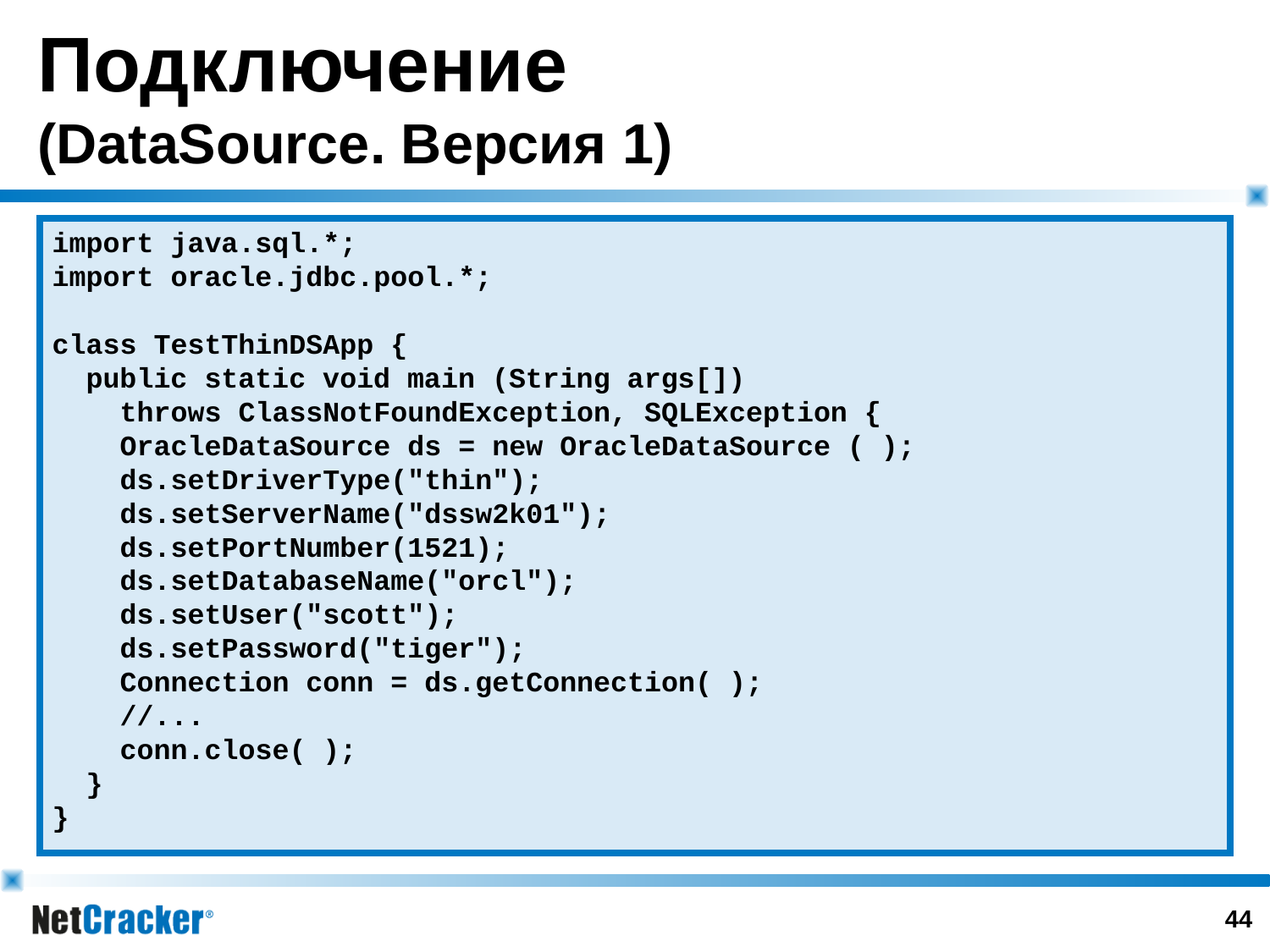

# Подключение (DataSource. Версия 1)
import java.sql.*;
import oracle.jdbc.pool.*;

class TestThinDSApp {
  public static void main (String args[])
    throws ClassNotFoundException, SQLException {
    OracleDataSource ds = new OracleDataSource ( );
    ds.setDriverType("thin");
    ds.setServerName("dssw2k01");
    ds.setPortNumber(1521);
    ds.setDatabaseName("orcl");
    ds.setUser("scott");
    ds.setPassword("tiger");
    Connection conn = ds.getConnection( );
    //...
    conn.close( );
  }
}
44